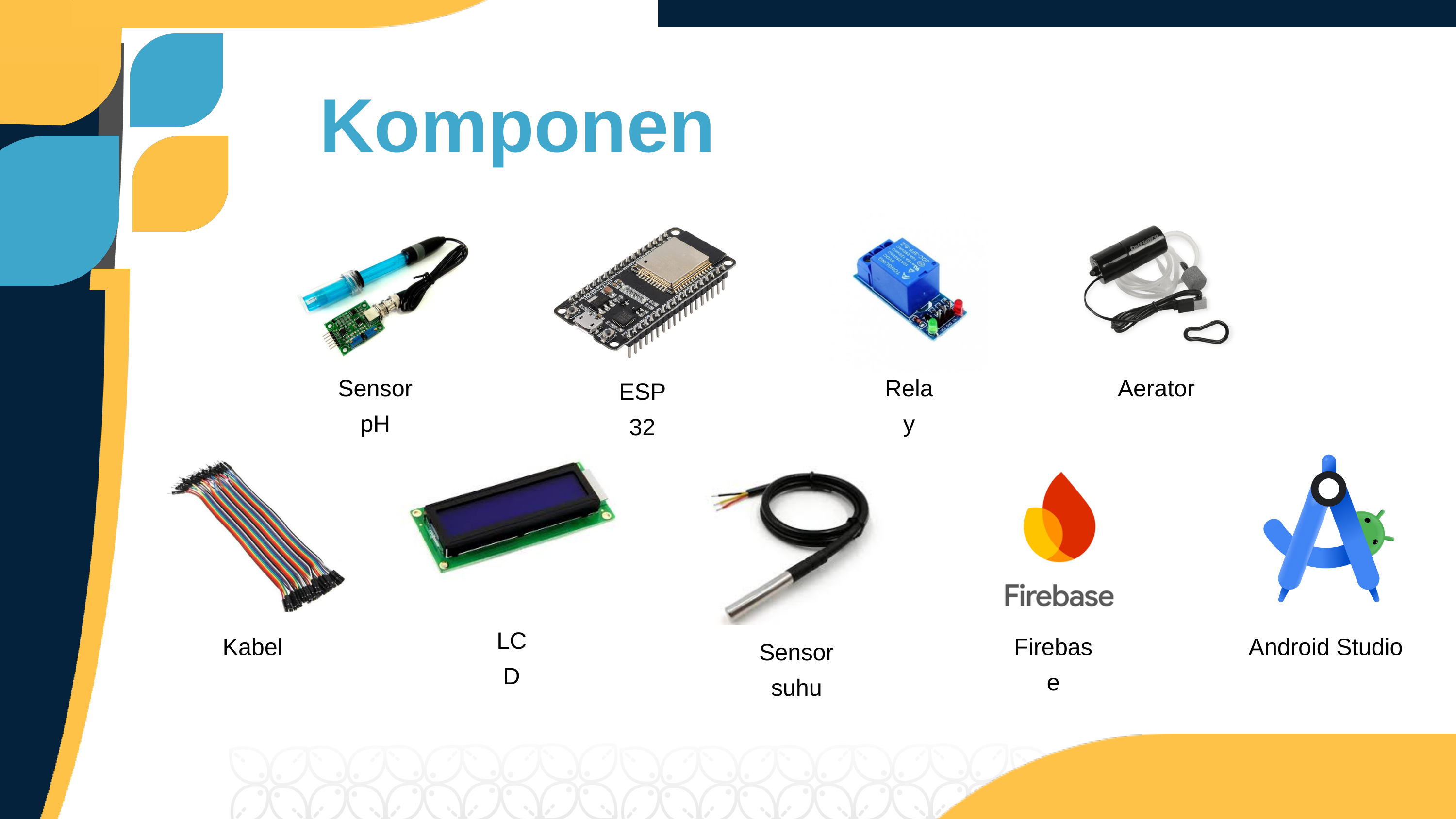

Komponen

Sensor pH
Relay
Aerator
ESP 32

LCD
Firebase
Android Studio
Kabel
Sensor suhu